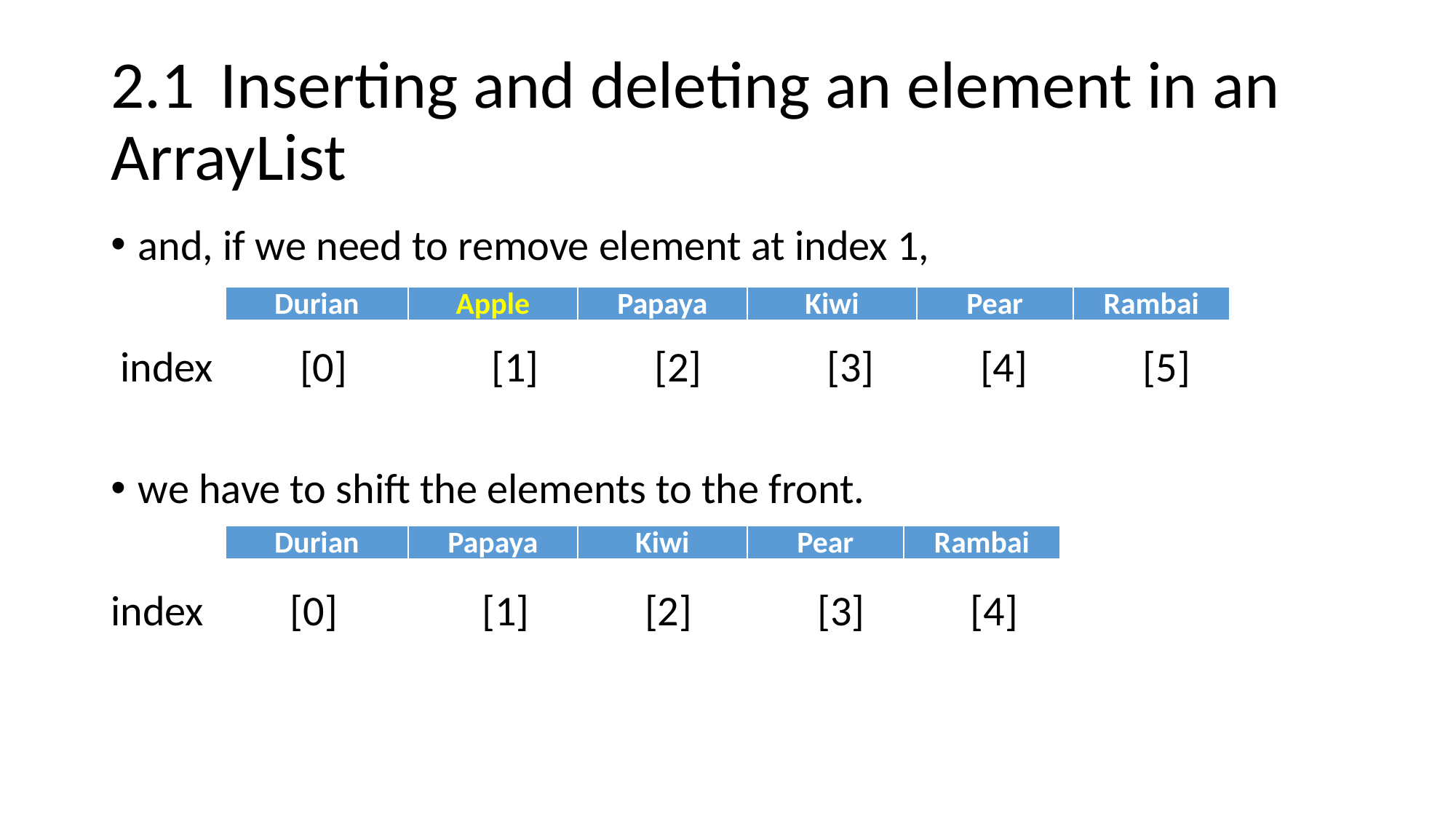

# 2.1	Inserting and deleting an element in an ArrayList
and, if we need to remove element at index 1,

 index         [0]               [1]            [2]             [3]           [4]            [5]

we have to shift the elements to the front.

index         [0]               [1]            [2]             [3]           [4]

| Durian | Apple | Papaya | Kiwi | Pear | Rambai |
| --- | --- | --- | --- | --- | --- |
| Durian | Papaya | Kiwi | Pear | Rambai |
| --- | --- | --- | --- | --- |